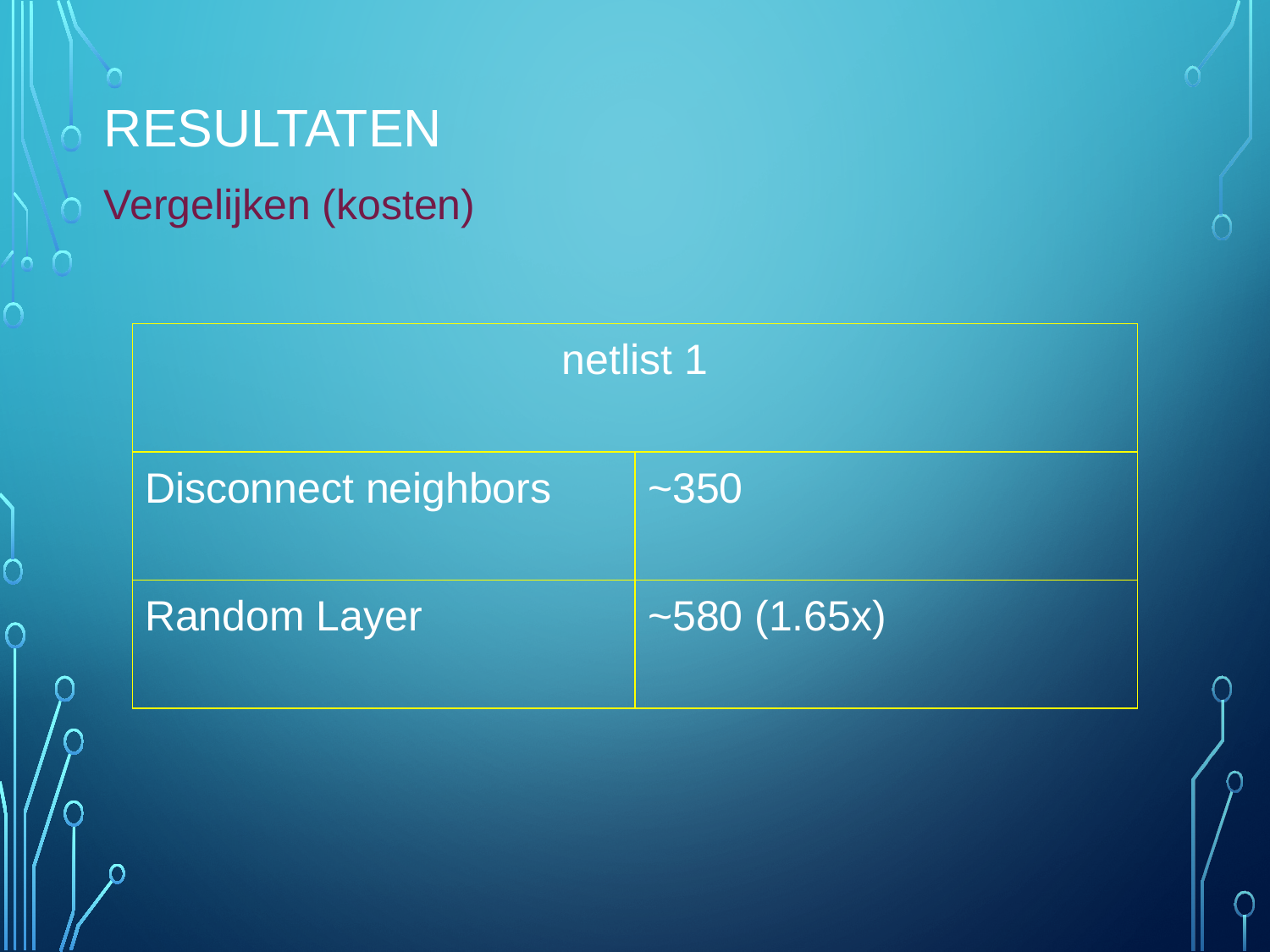

RESULTATEN
Vergelijken (kosten)

| netlist 1 |  |
| --- | --- |
| Disconnect neighbors | ~350 |
| Random Layer | ~580 (1.65x) |